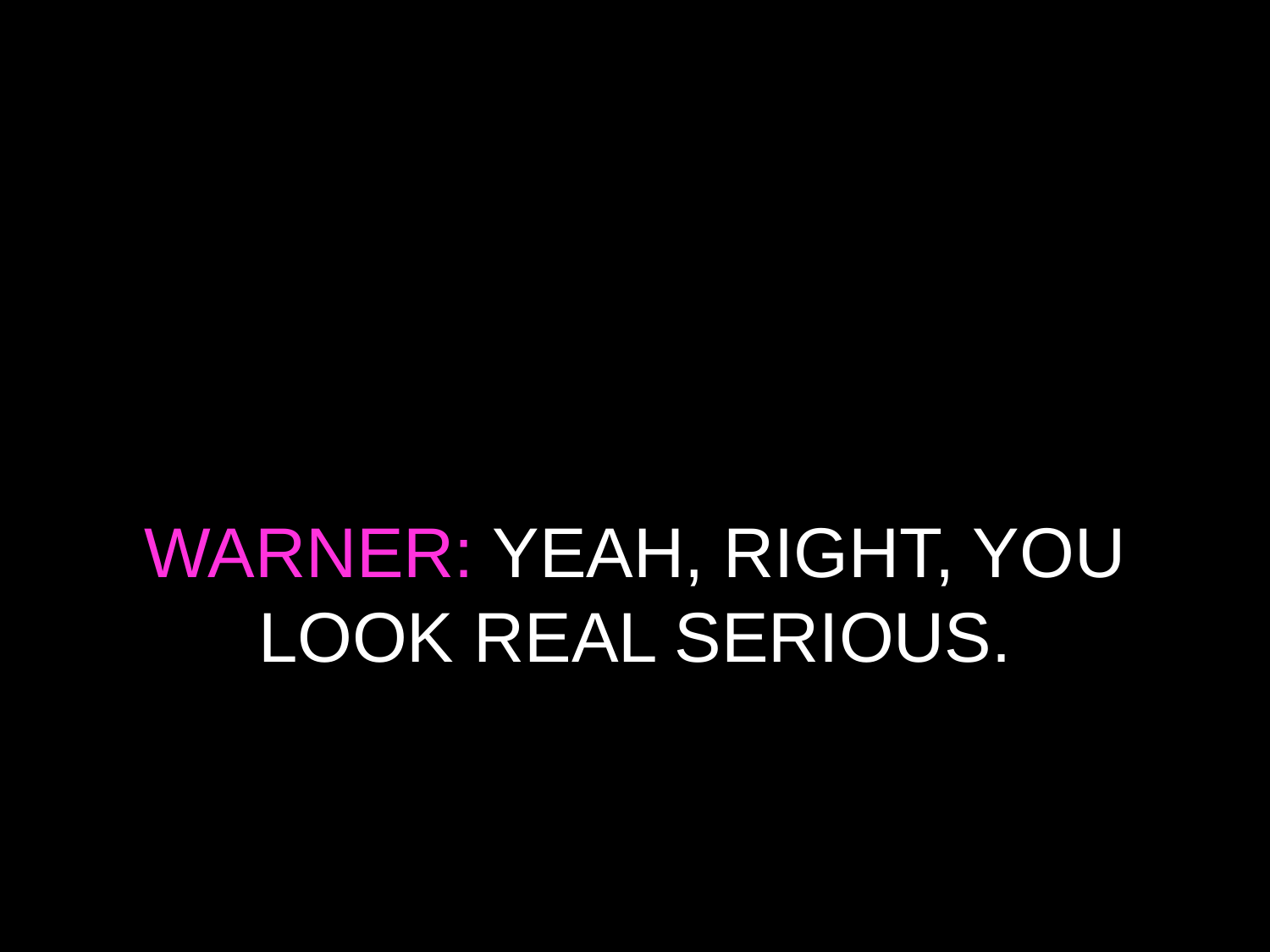

# WARNER: YEAH, RIGHT, YOU LOOK REAL SERIOUS.